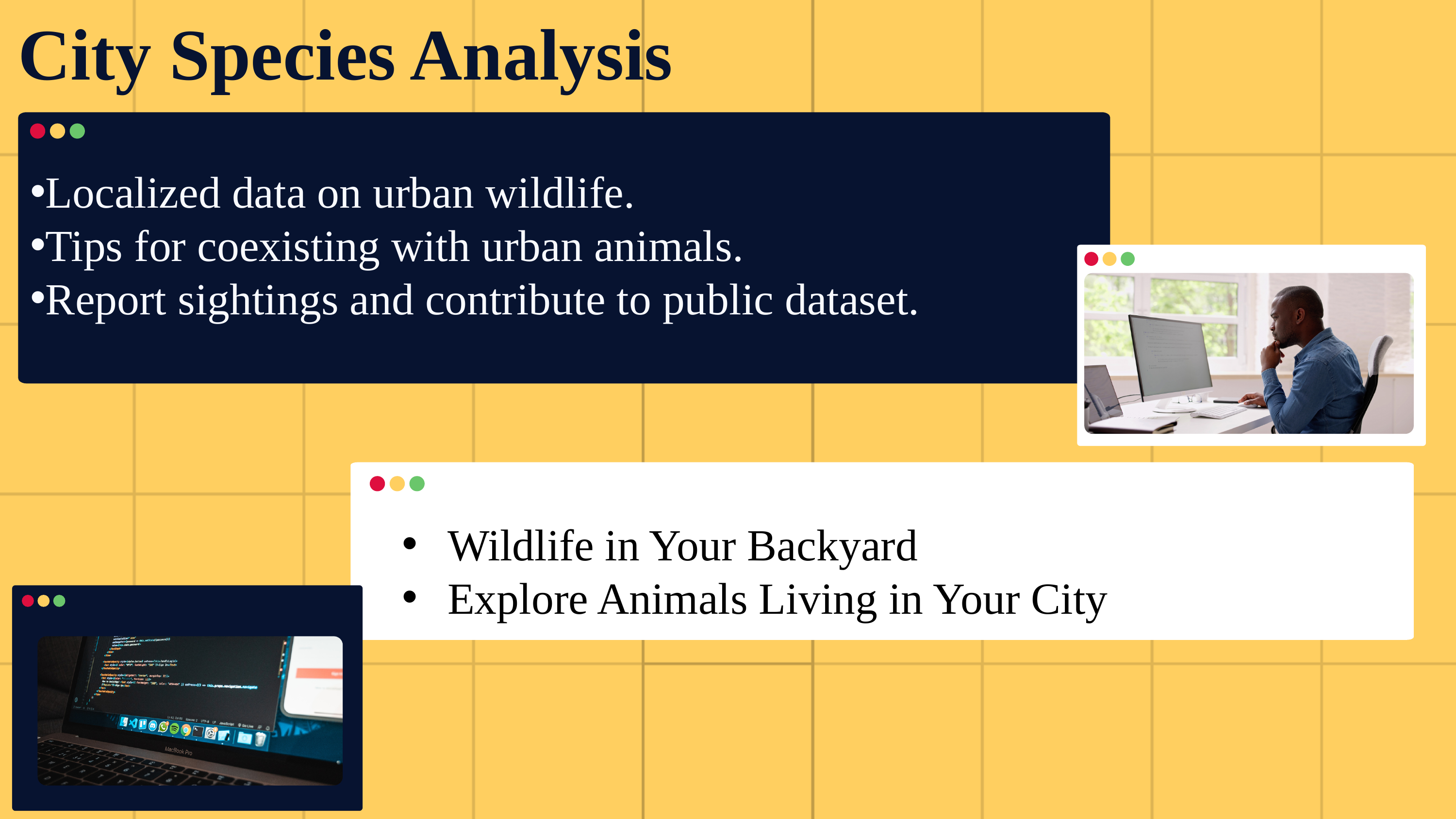

City Species Analysis

Localized data on urban wildlife.
Tips for coexisting with urban animals.
Report sightings and contribute to public dataset.

Wildlife in Your Backyard
Explore Animals Living in Your City